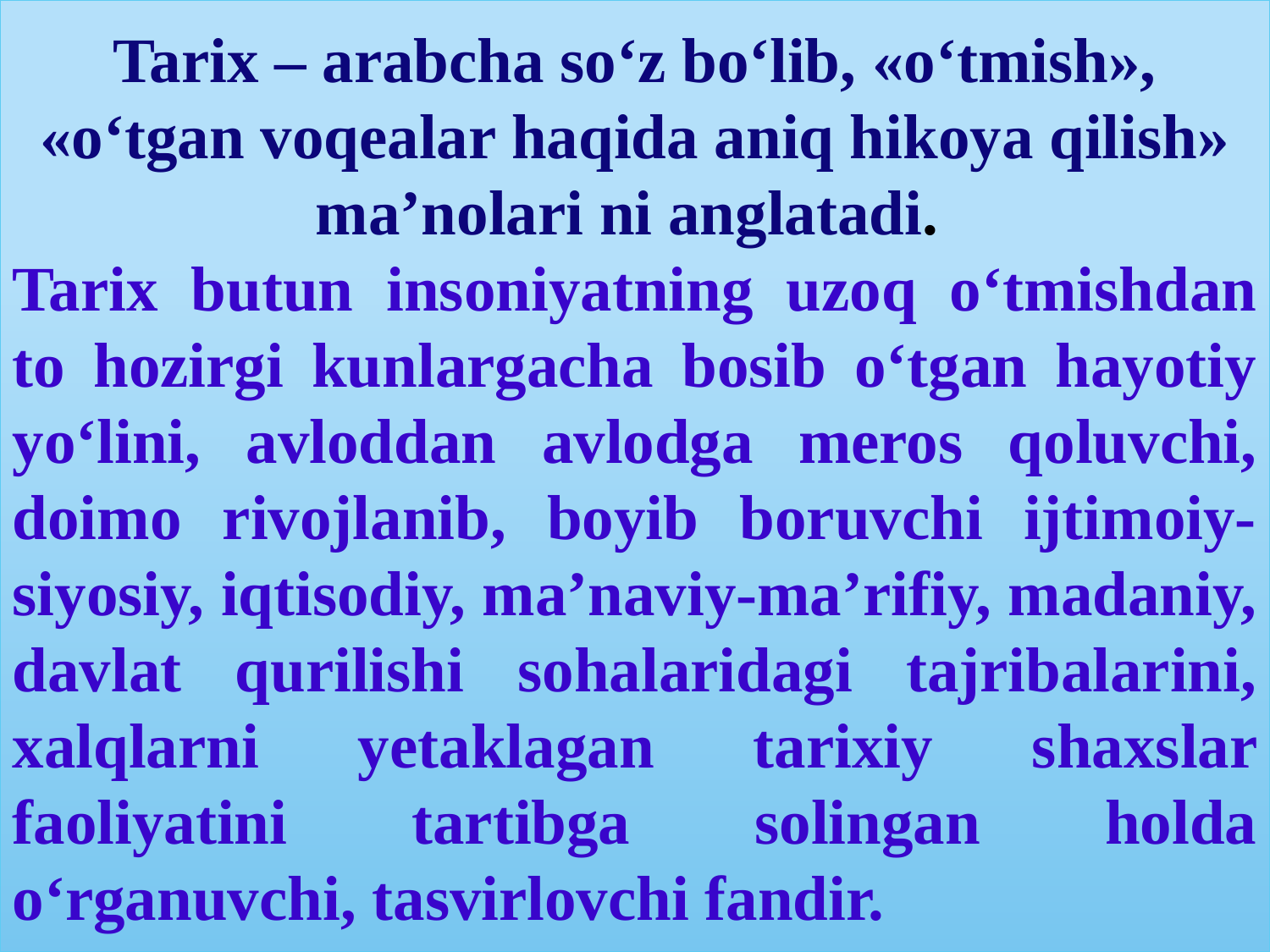

Tarix – arabcha so‘z bo‘lib, «o‘tmish», «o‘tgan voqealar haqida aniq hikoya qilish» ma’nolari ni anglatadi.
Tarix butun insoniyatning uzoq o‘tmishdan to hozirgi kunlargacha bosib o‘tgan hayotiy yo‘lini, avloddan avlodga meros qoluvchi, doimo rivojlanib, boyib boruvchi ijtimoiy-siyosiy, iqtisodiy, ma’naviy-ma’rifiy, madaniy, davlat qurilishi sohalaridagi tajribalarini, xalqlarni yetaklagan tarixiy shaxslar faoliyatini tartibga solingan holda o‘rganuvchi, tasvirlovchi fandir.